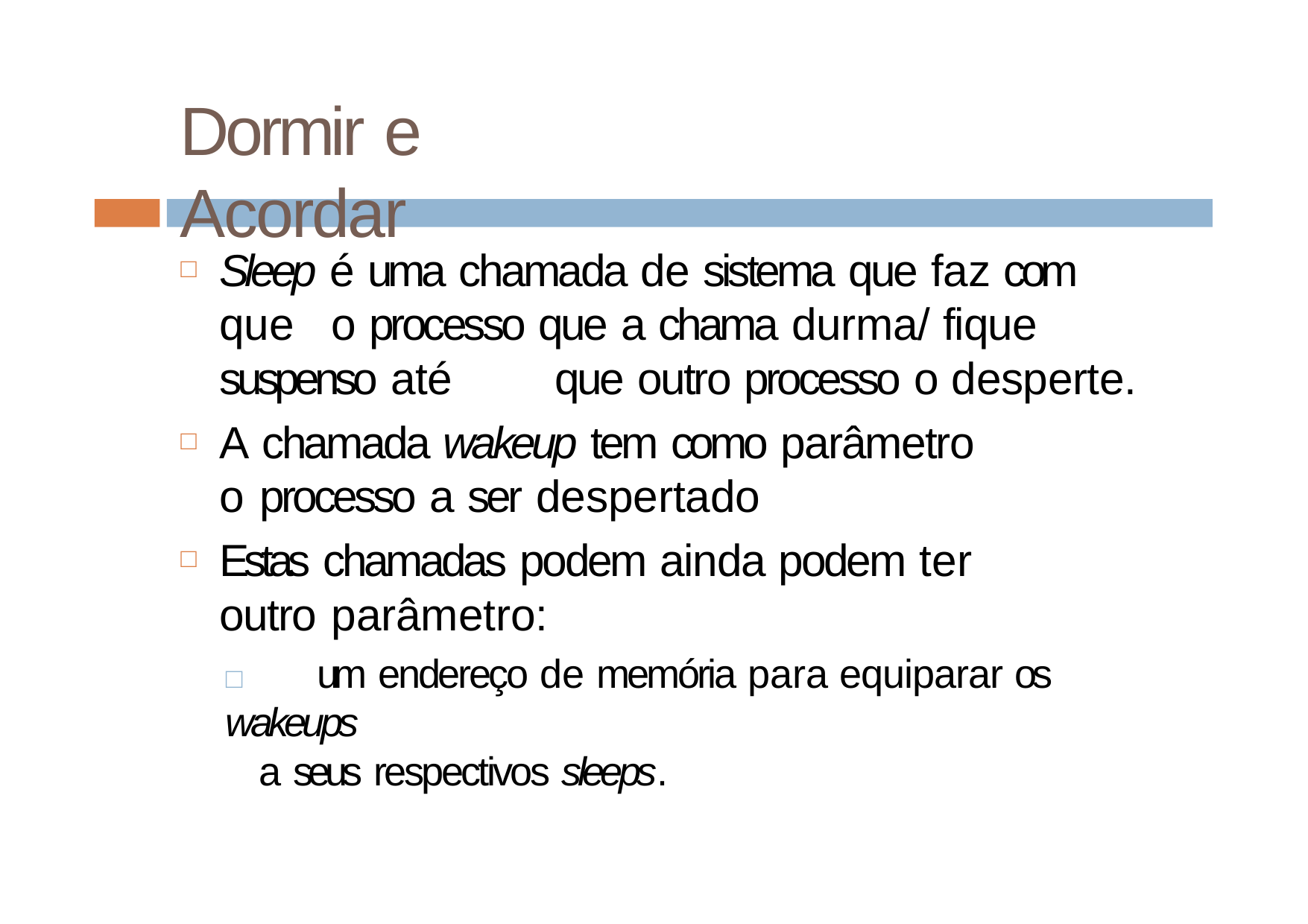

# Dormir e Acordar
Sleep é uma chamada de sistema que faz com que 	o processo que a chama durma/ fique suspenso até 	que outro processo o desperte.
A chamada wakeup tem como parâmetro o 	processo a ser despertado
Estas chamadas podem ainda podem ter outro 	parâmetro:
□	um endereço de memória para equiparar os wakeups
a seus respectivos sleeps.